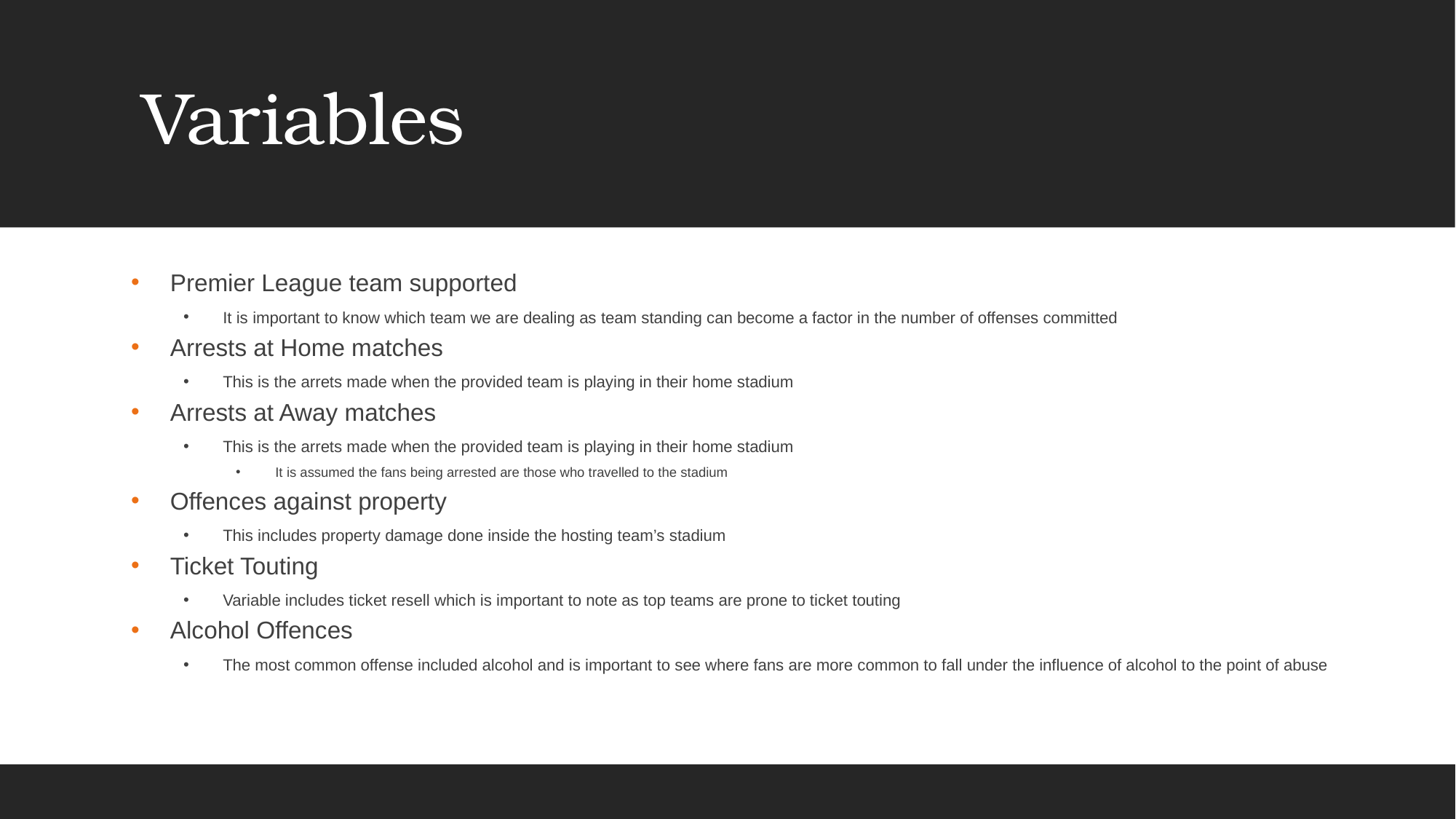

# Variables
Premier League team supported
It is important to know which team we are dealing as team standing can become a factor in the number of offenses committed
Arrests at Home matches
This is the arrets made when the provided team is playing in their home stadium
Arrests at Away matches
This is the arrets made when the provided team is playing in their home stadium
It is assumed the fans being arrested are those who travelled to the stadium
Offences against property
This includes property damage done inside the hosting team’s stadium
Ticket Touting
Variable includes ticket resell which is important to note as top teams are prone to ticket touting
Alcohol Offences
The most common offense included alcohol and is important to see where fans are more common to fall under the influence of alcohol to the point of abuse